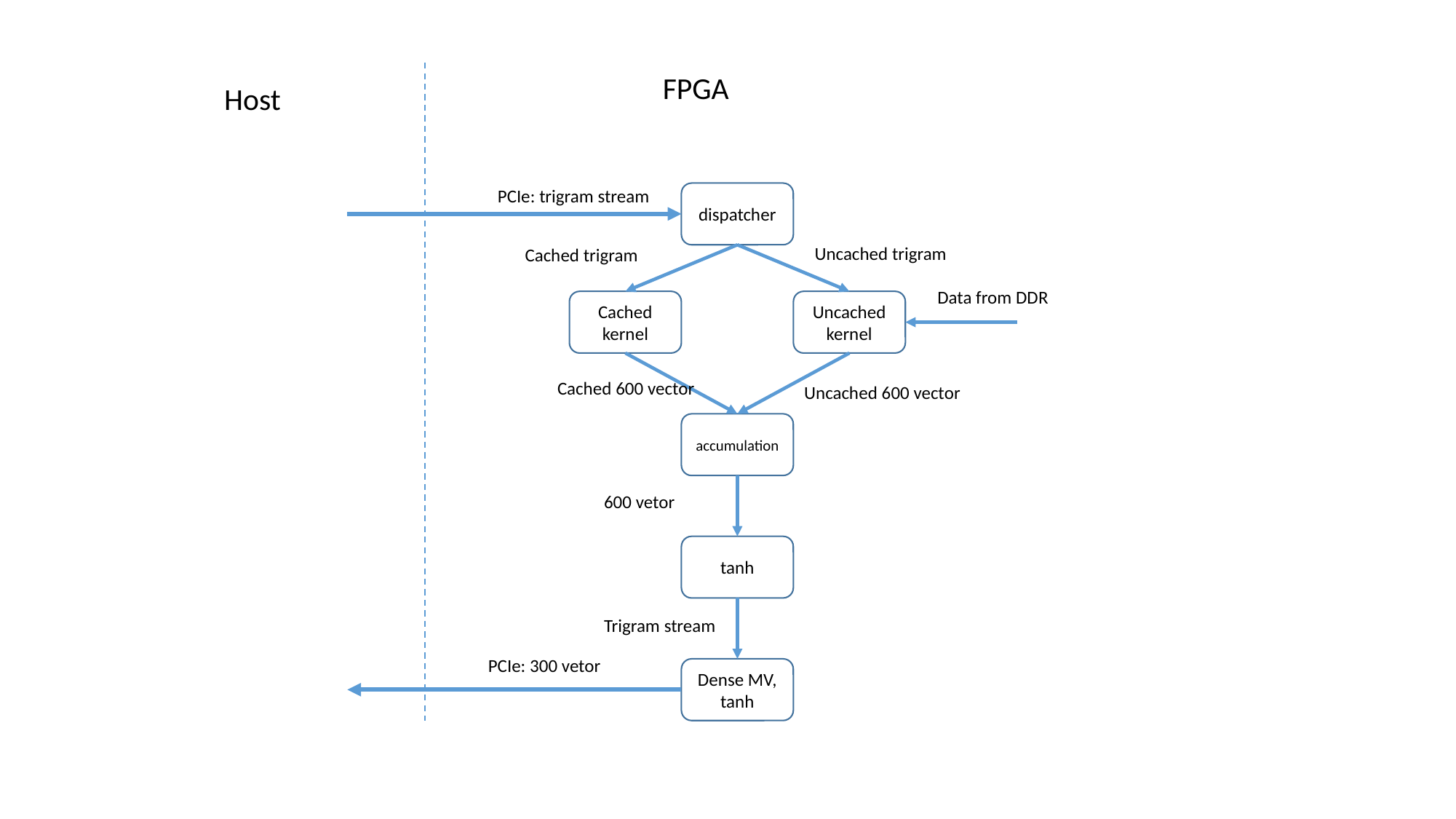

FPGA
Host
PCIe: trigram stream
dispatcher
Uncached trigram
Cached trigram
Data from DDR
Cached kernel
Uncached kernel
Cached 600 vector
Uncached 600 vector
accumulation
600 vetor
tanh
Trigram stream
PCIe: 300 vetor
Dense MV, tanh